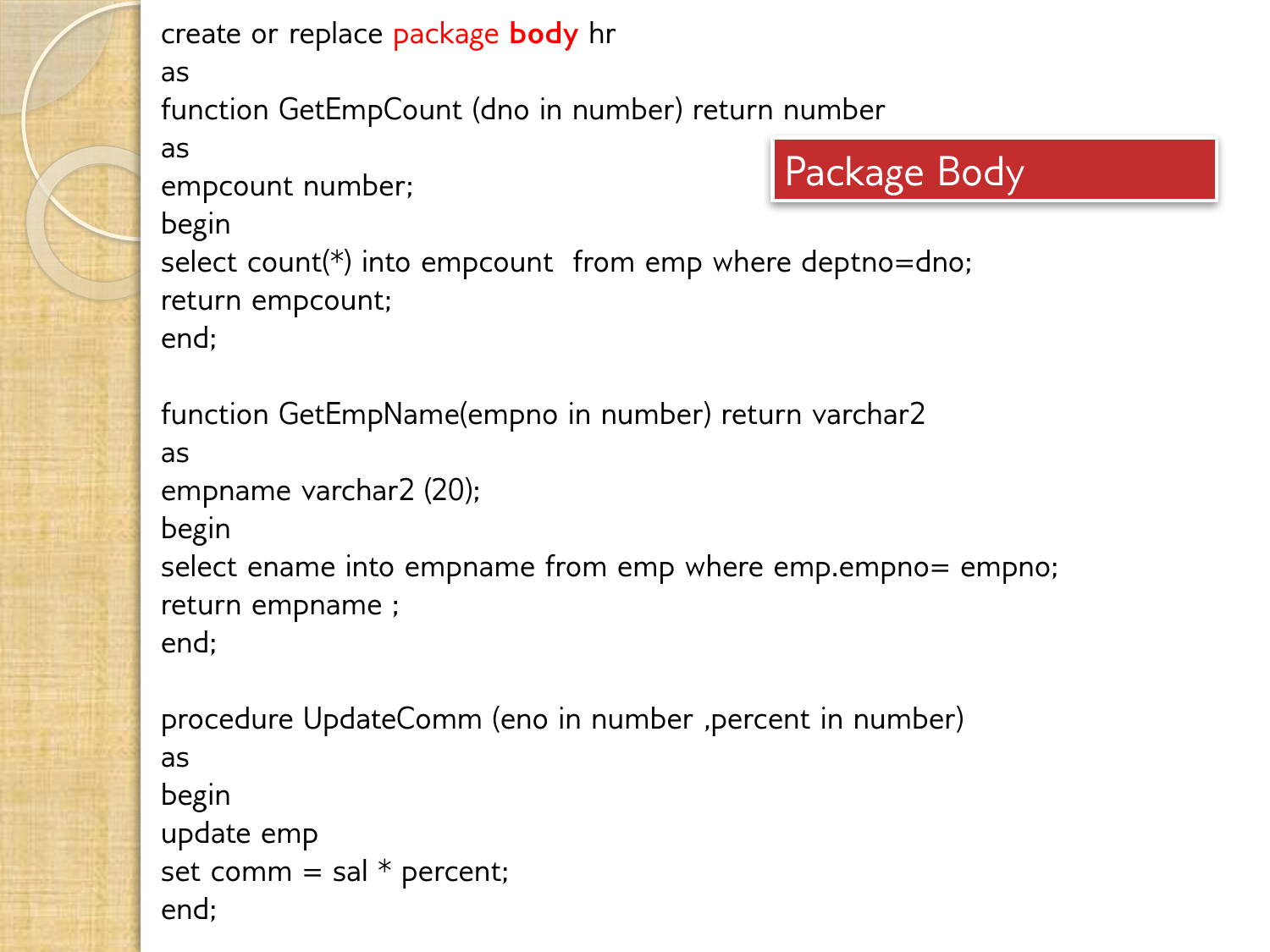

create or replace package body hr
as
function GetEmpCount (dno in number) return number
as
empcount number;
begin
select count(*) into empcount  from emp where deptno=dno;
return empcount;
end;

function GetEmpName(empno in number) return varchar2
as
empname varchar2 (20);
begin
select ename into empname from emp where emp.empno= empno;
return empname ;
end;

procedure UpdateComm (eno in number ,percent in number)
as
begin
update emp
set comm = sal * percent;
end;
Package Body